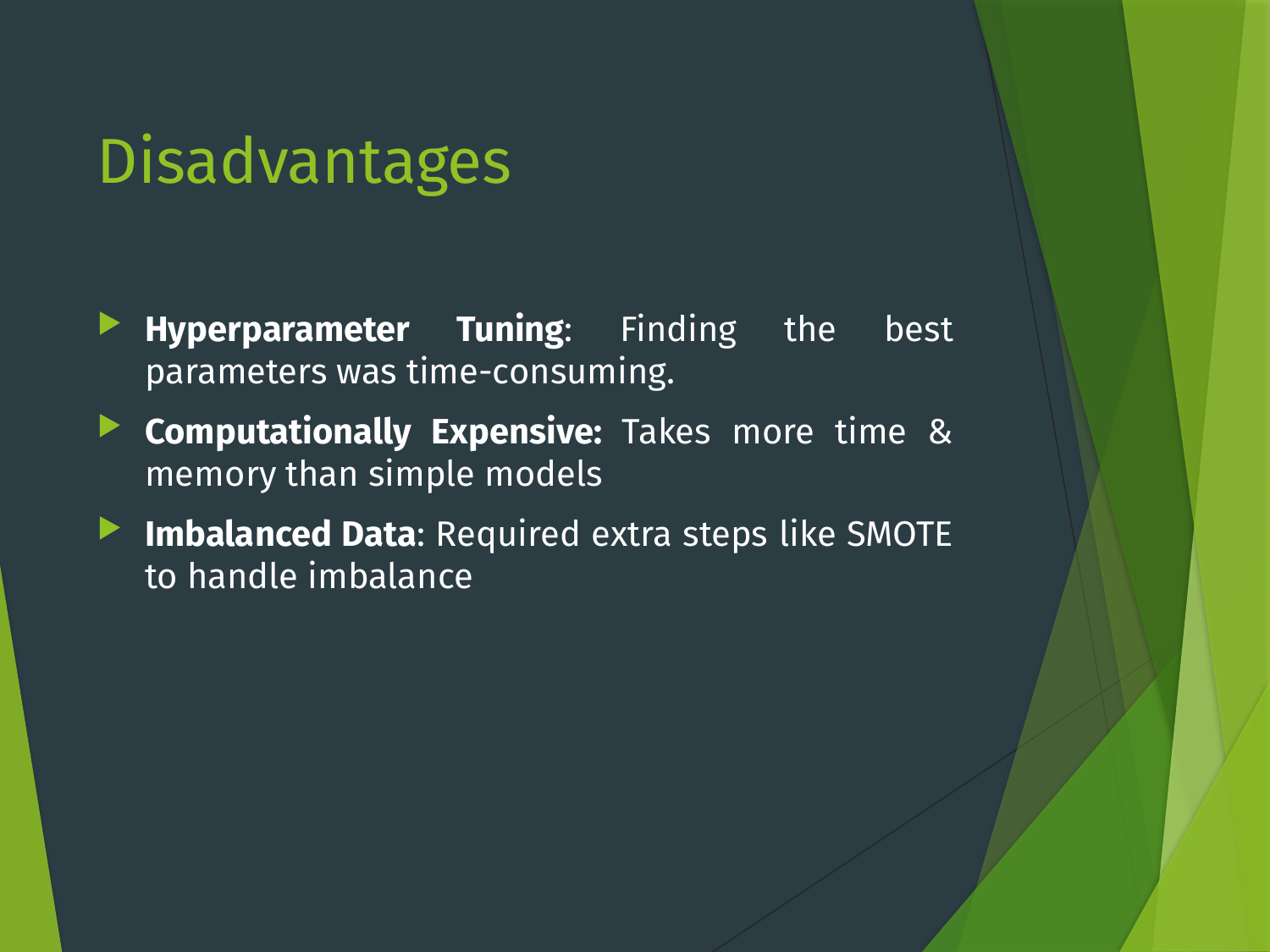

# Disadvantages
Hyperparameter Tuning: Finding the best parameters was time-consuming.
Computationally Expensive: Takes more time & memory than simple models
Imbalanced Data: Required extra steps like SMOTE to handle imbalance